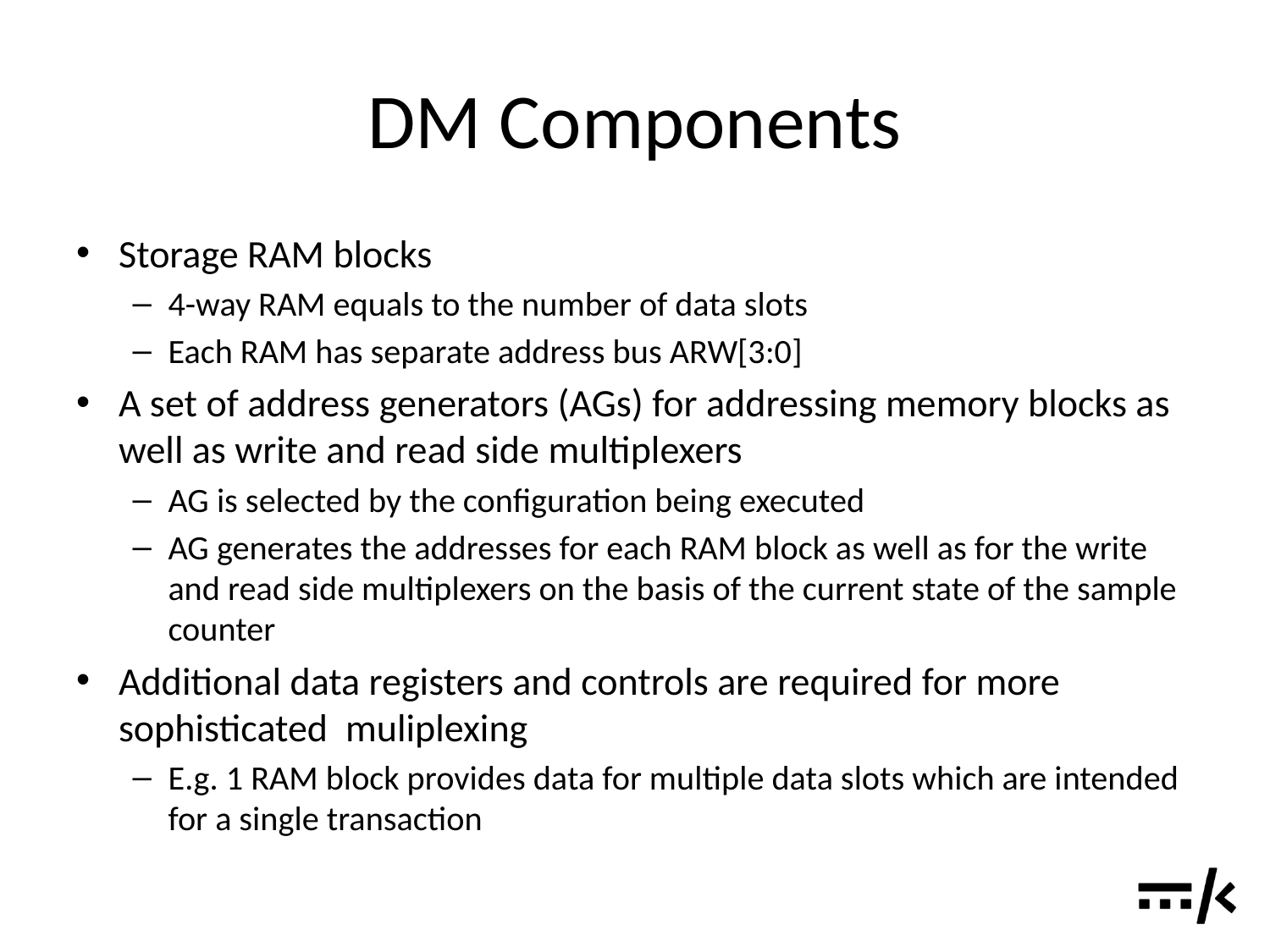

# DM Components
Storage RAM blocks
4-way RAM equals to the number of data slots
Each RAM has separate address bus ARW[3:0]
A set of address generators (AGs) for addressing memory blocks as well as write and read side multiplexers
AG is selected by the configuration being executed
AG generates the addresses for each RAM block as well as for the write and read side multiplexers on the basis of the current state of the sample counter
Additional data registers and controls are required for more sophisticated  muliplexing
E.g. 1 RAM block provides data for multiple data slots which are intended for a single transaction